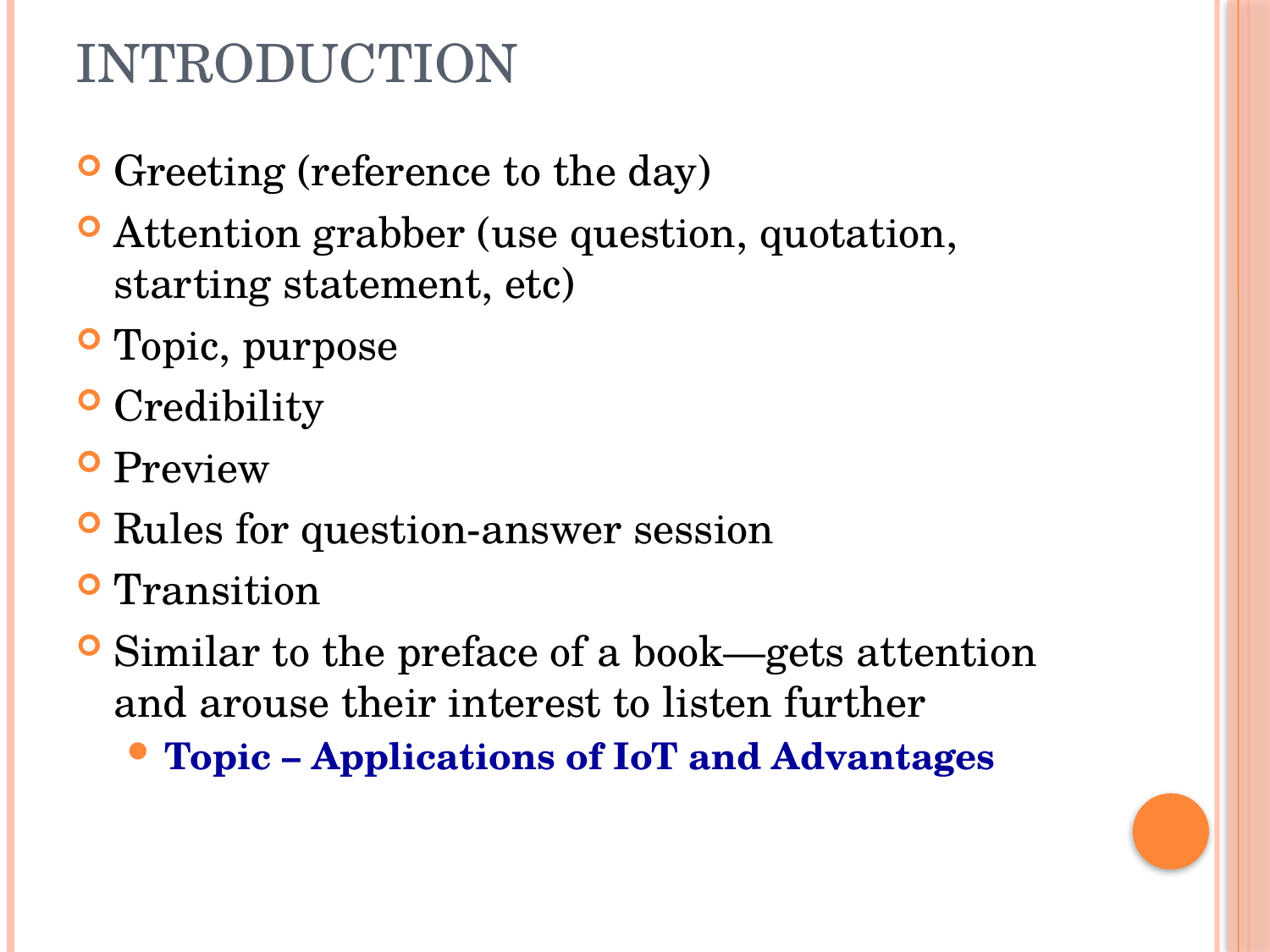

# Introduction
Greeting (reference to the day)
Attention grabber (use question, quotation, starting statement, etc)
Topic, purpose
Credibility
Preview
Rules for question-answer session
Transition
Similar to the preface of a book—gets attention and arouse their interest to listen further
Topic – Applications of IoT and Advantages